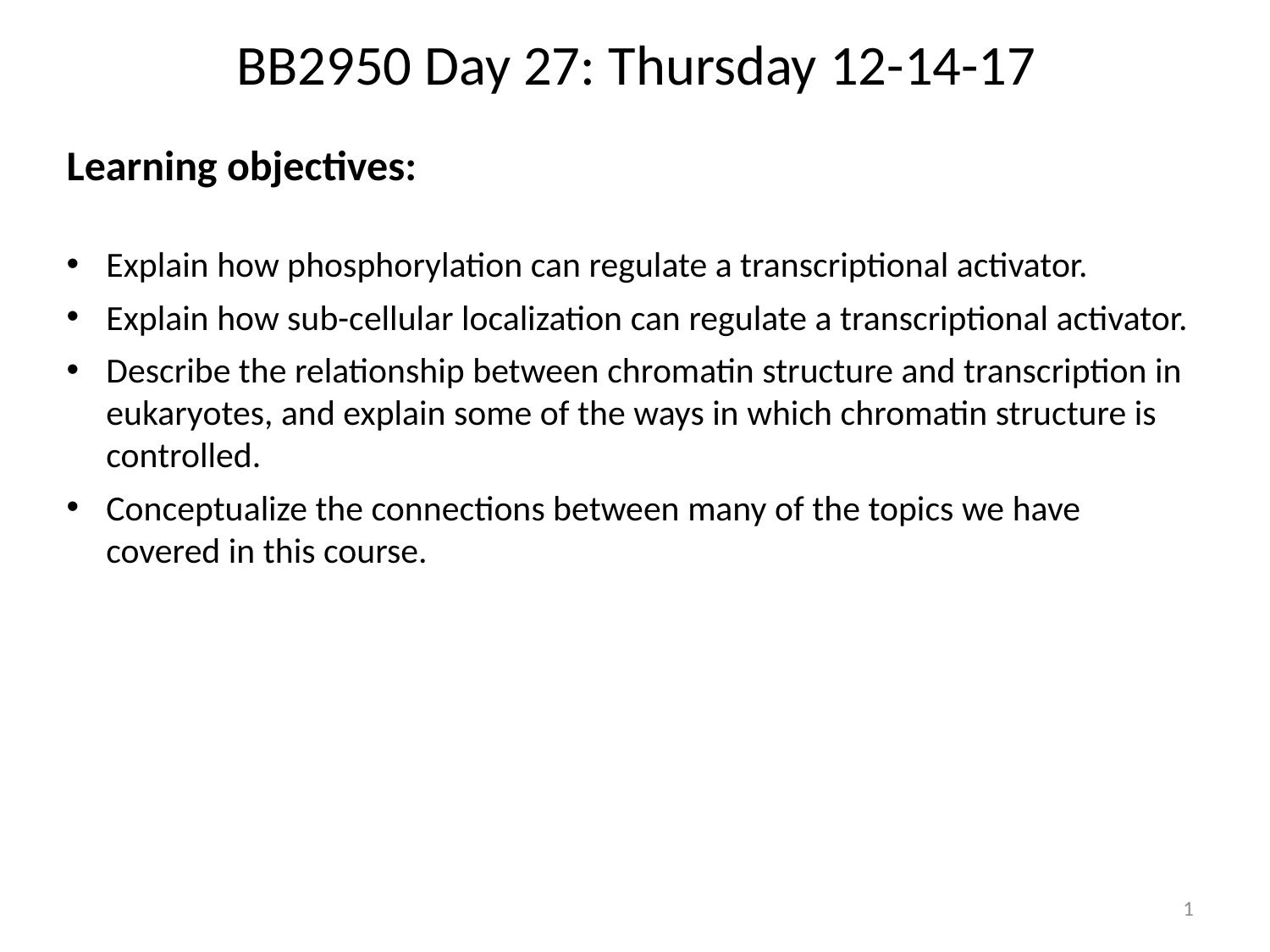

# BB2950 Day 27: Thursday 12-14-17
Learning objectives:

Explain how phosphorylation can regulate a transcriptional activator.
Explain how sub-cellular localization can regulate a transcriptional activator.
Describe the relationship between chromatin structure and transcription in eukaryotes, and explain some of the ways in which chromatin structure is controlled.
Conceptualize the connections between many of the topics we have covered in this course.

1